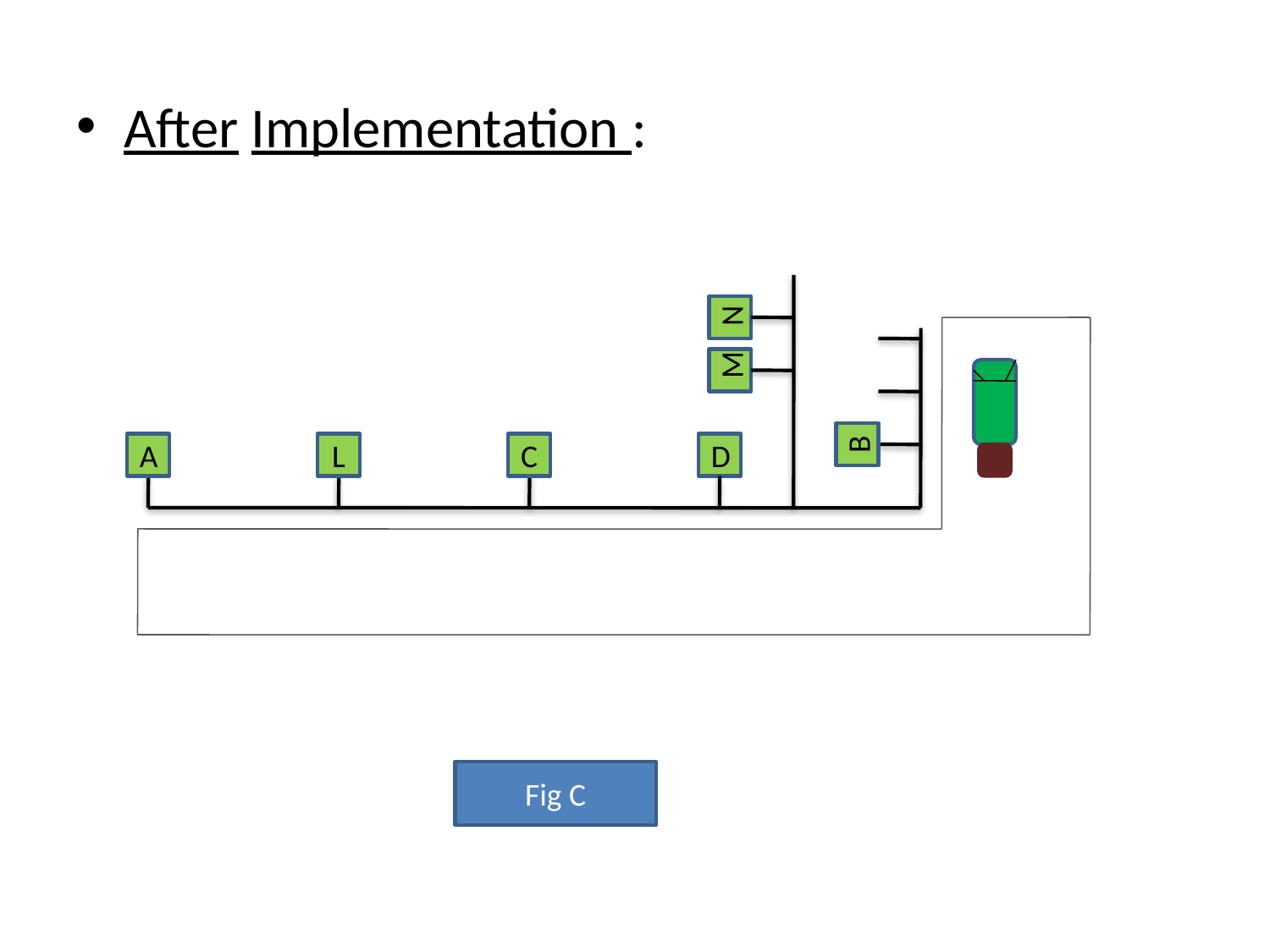

After Implementation :

N
M
A
L
C
D

B
Fig C